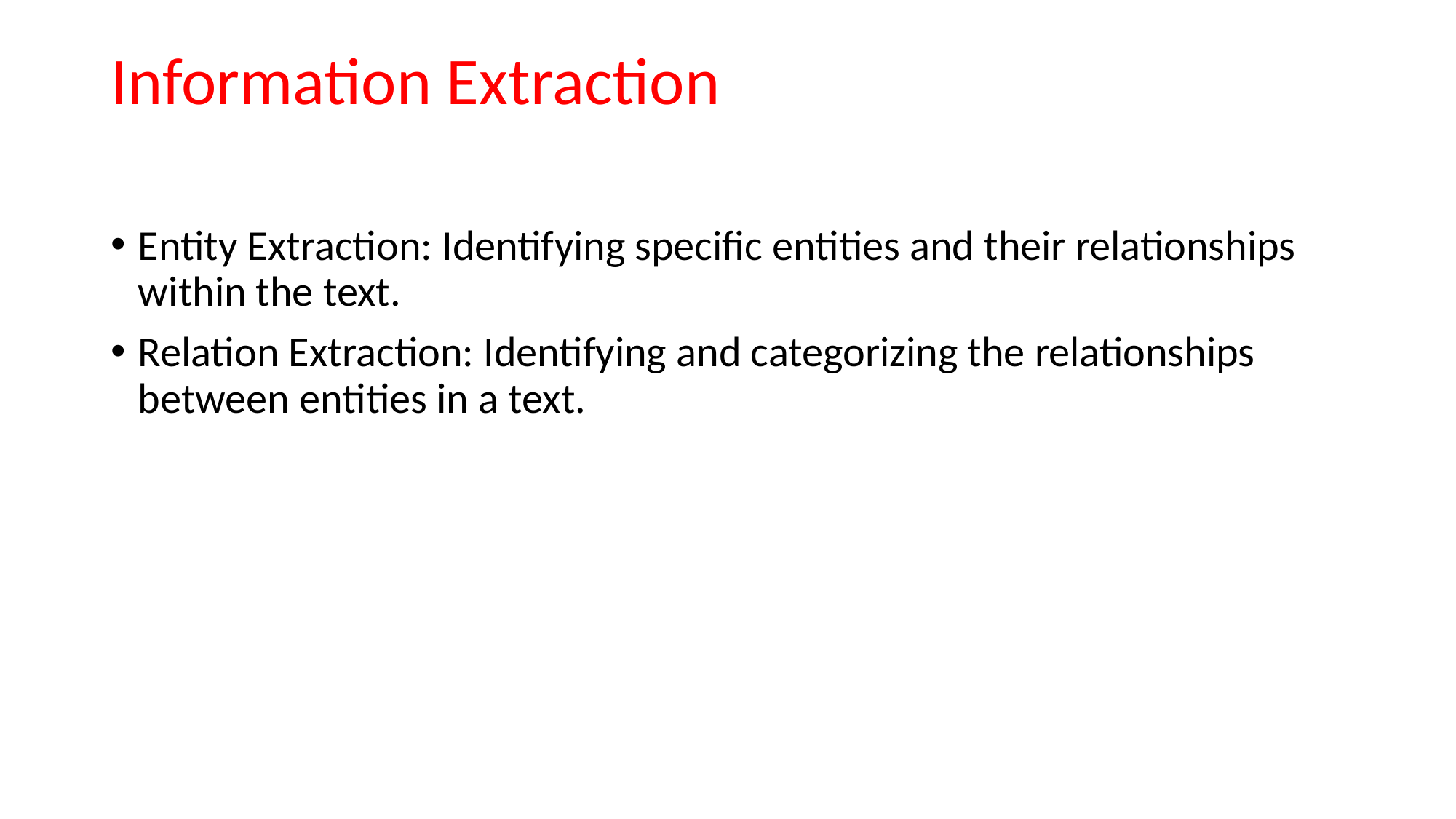

# Information Extraction
Entity Extraction: Identifying specific entities and their relationships within the text.
Relation Extraction: Identifying and categorizing the relationships between entities in a text.